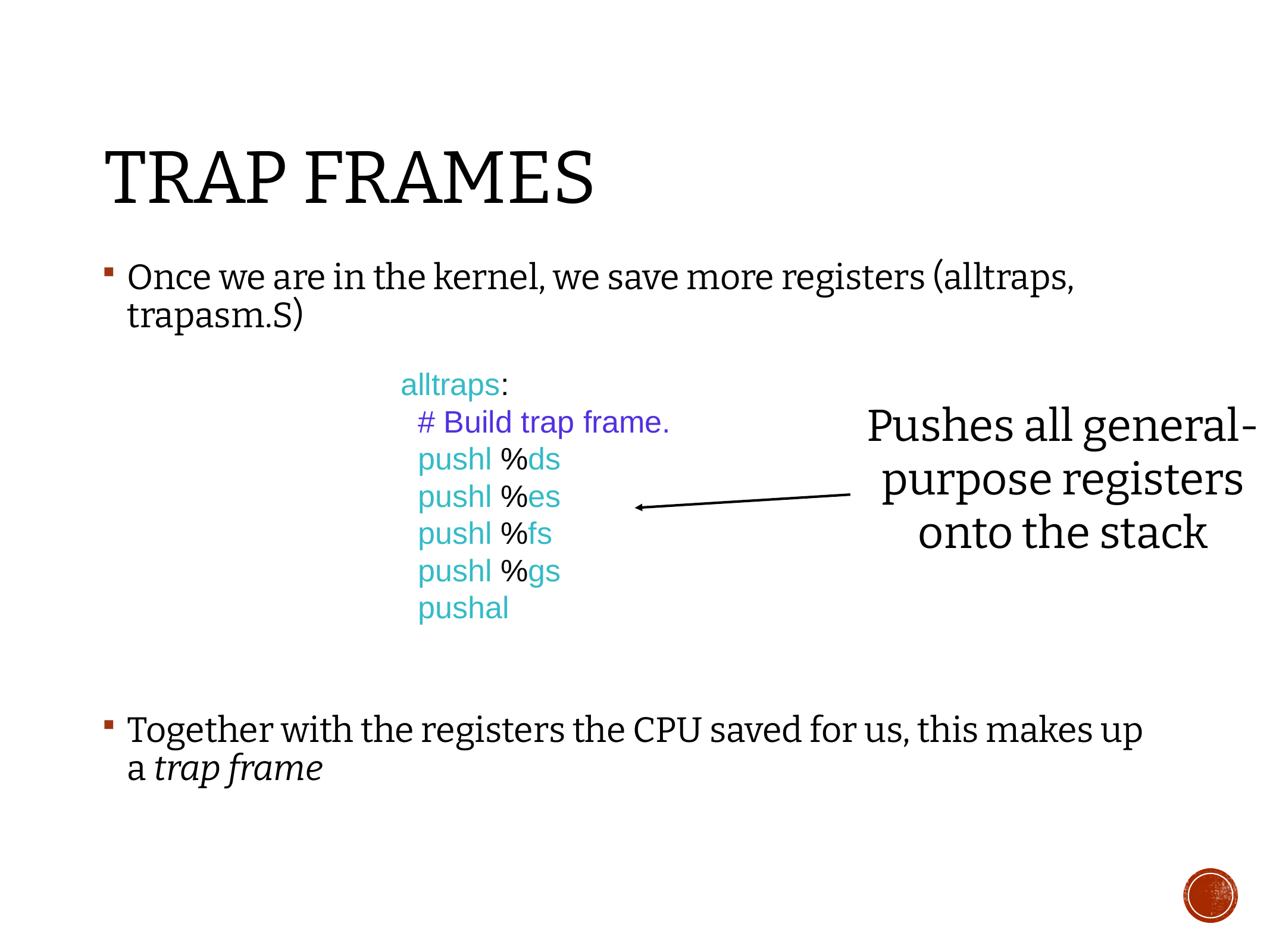

# Trap Frames
Once we are in the kernel, we save more registers (alltraps, trapasm.S)

Together with the registers the CPU saved for us, this makes up a trap frame
alltraps:
  # Build trap frame.
  pushl %ds
  pushl %es
  pushl %fs
  pushl %gs
  pushal
Pushes all general-purpose registers onto the stack